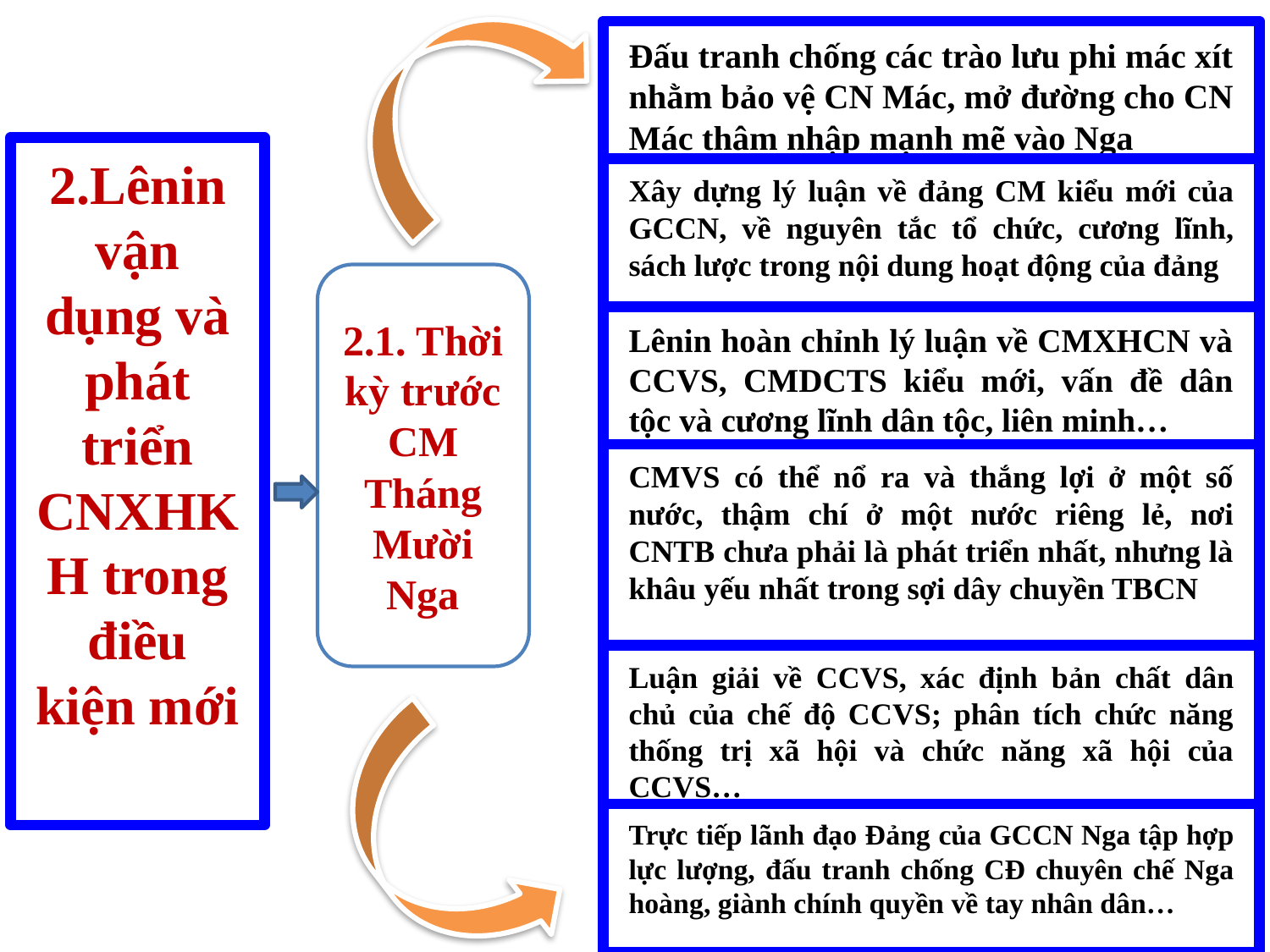

Đấu tranh chống các trào lưu phi mác xít nhằm bảo vệ CN Mác, mở đường cho CN Mác thâm nhập mạnh mẽ vào Nga

2.Lênin vận dụng và phát triển CNXHKH trong điều kiện mới
Xây dựng lý luận về đảng CM kiểu mới của GCCN, về nguyên tắc tổ chức, cương lĩnh, sách lược trong nội dung hoạt động của đảng
2.1. Thời kỳ trước CM Tháng Mười Nga
Lênin hoàn chỉnh lý luận về CMXHCN và CCVS, CMDCTS kiểu mới, vấn đề dân tộc và cương lĩnh dân tộc, liên minh…
CMVS có thể nổ ra và thắng lợi ở một số nước, thậm chí ở một nước riêng lẻ, nơi CNTB chưa phải là phát triển nhất, nhưng là khâu yếu nhất trong sợi dây chuyền TBCN

Luận giải về CCVS, xác định bản chất dân chủ của chế độ CCVS; phân tích chức năng thống trị xã hội và chức năng xã hội của CCVS…

Trực tiếp lãnh đạo Đảng của GCCN Nga tập hợp lực lượng, đấu tranh chống CĐ chuyên chế Nga hoàng, giành chính quyền về tay nhân dân…